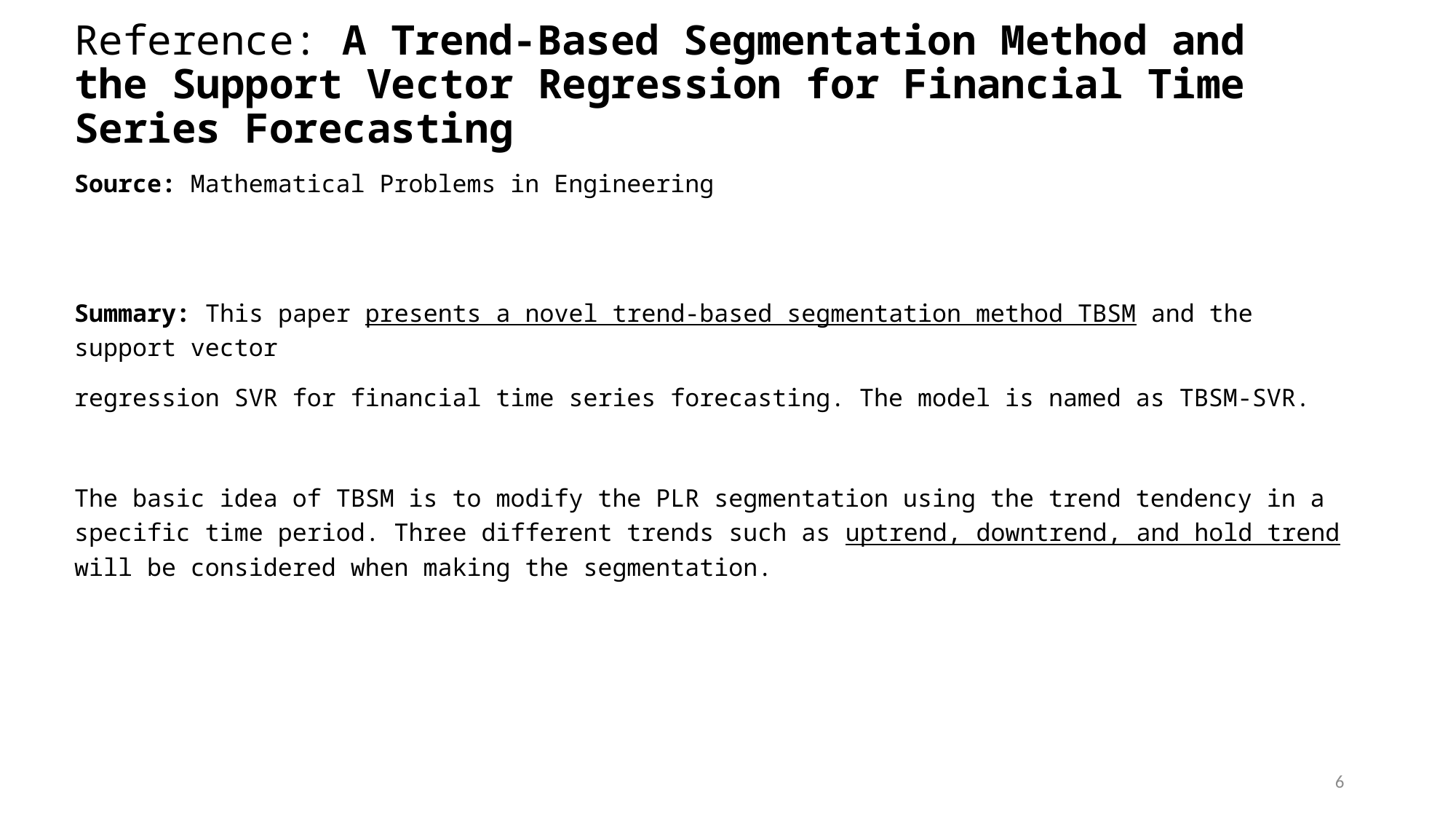

# Reference: A Trend-Based Segmentation Method and the Support Vector Regression for Financial Time Series Forecasting
Source: Mathematical Problems in Engineering

Summary: This paper presents a novel trend-based segmentation method TBSM and the support vector
regression SVR for financial time series forecasting. The model is named as TBSM-SVR.

The basic idea of TBSM is to modify the PLR segmentation using the trend tendency in a specific time period. Three different trends such as uptrend, downtrend, and hold trend will be considered when making the segmentation.

6